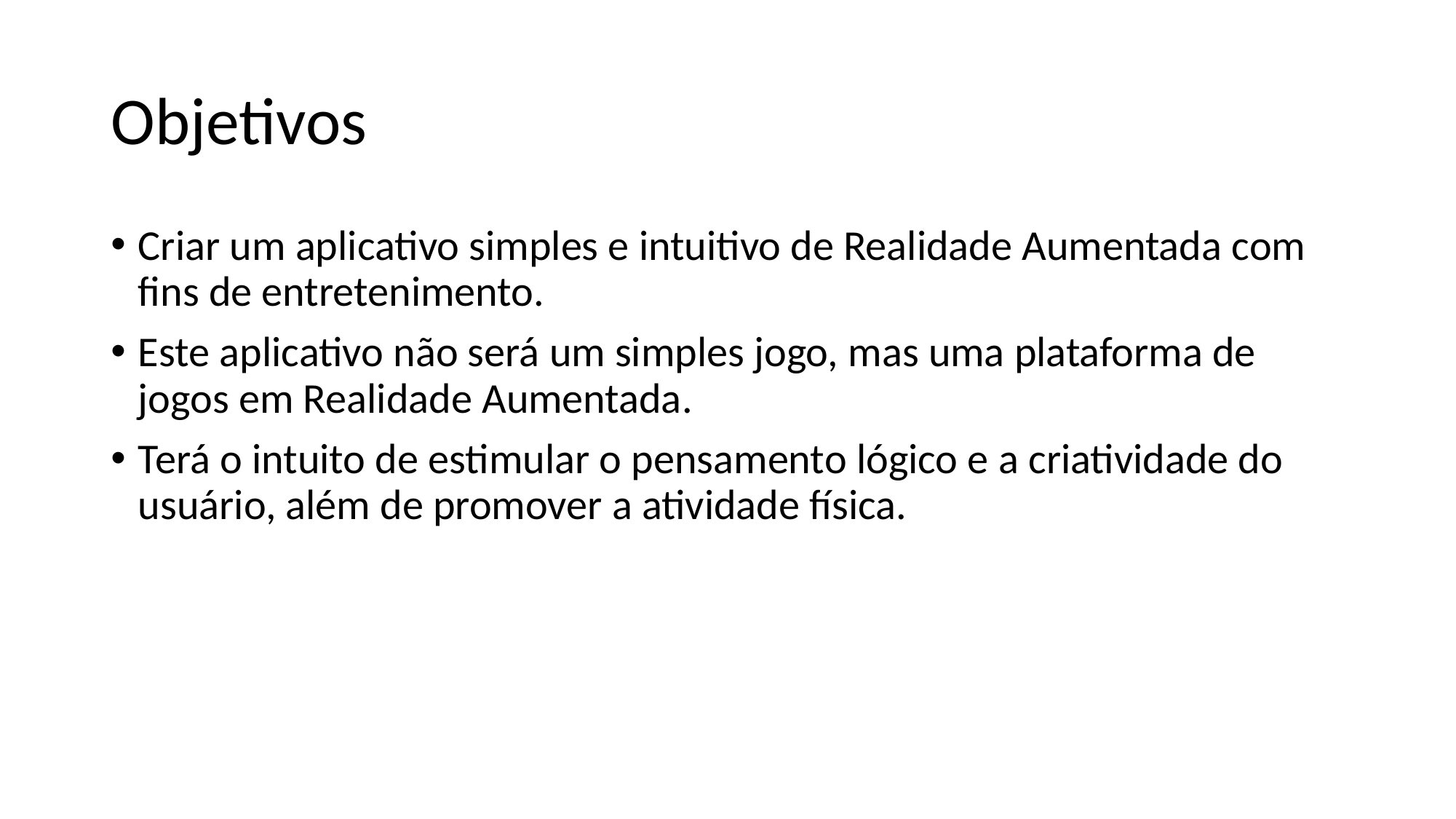

# Objetivos
Criar um aplicativo simples e intuitivo de Realidade Aumentada com fins de entretenimento.
Este aplicativo não será um simples jogo, mas uma plataforma de jogos em Realidade Aumentada.
Terá o intuito de estimular o pensamento lógico e a criatividade do usuário, além de promover a atividade física.